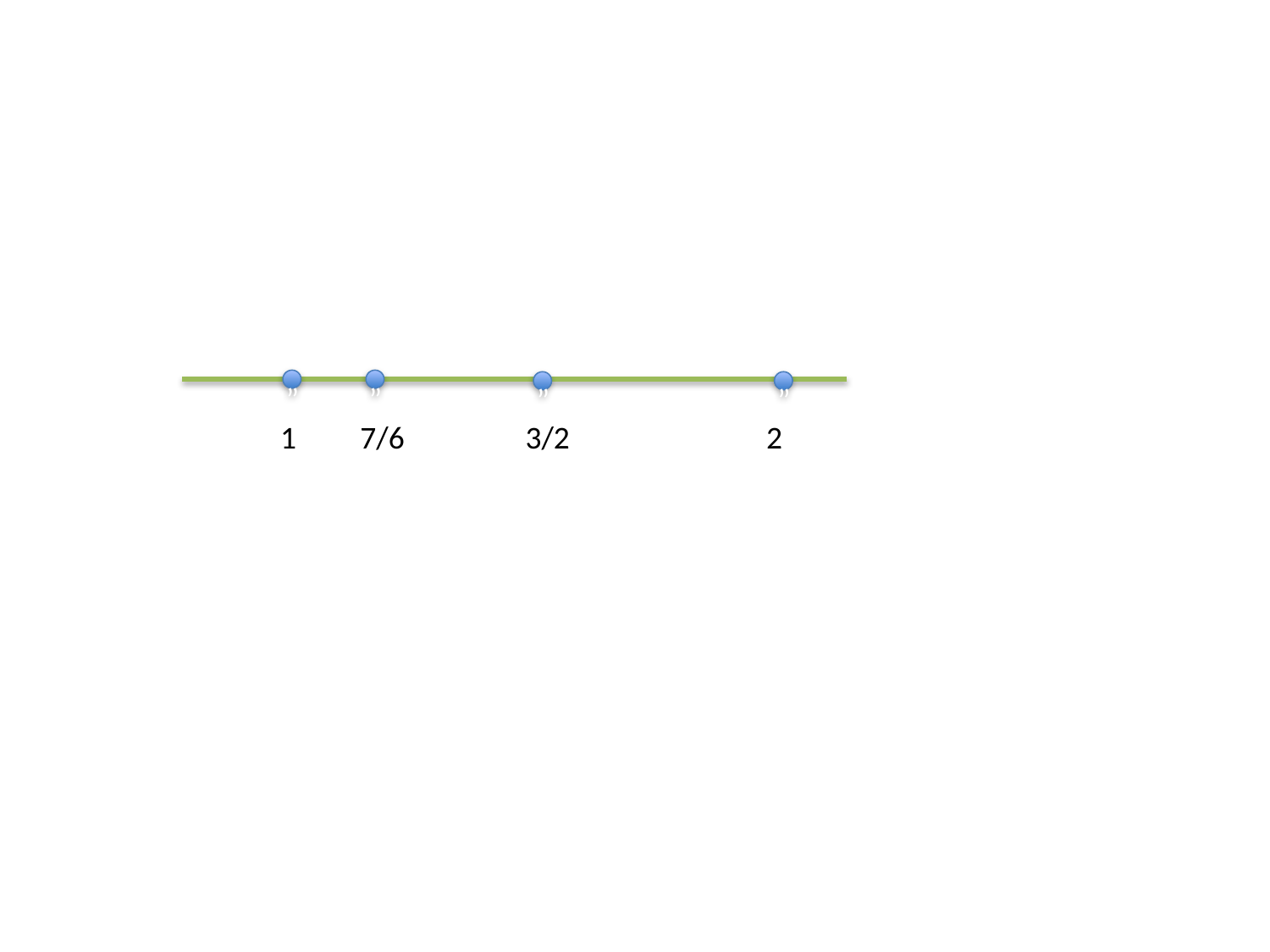

„
„
„
„
1
7/6
3/2
2